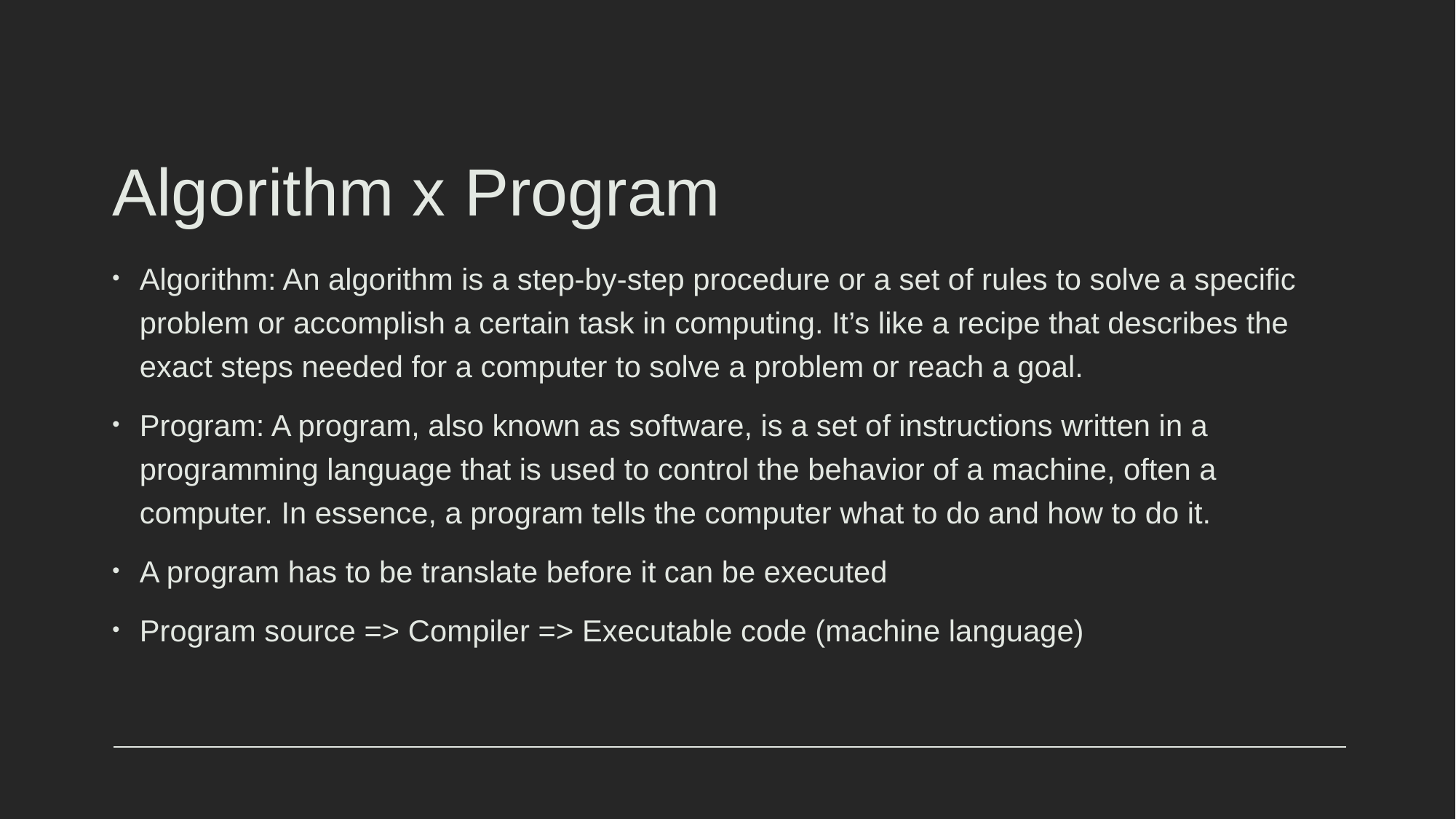

# Algorithm x Program
Algorithm: An algorithm is a step-by-step procedure or a set of rules to solve a specific problem or accomplish a certain task in computing. It’s like a recipe that describes the exact steps needed for a computer to solve a problem or reach a goal.
Program: A program, also known as software, is a set of instructions written in a programming language that is used to control the behavior of a machine, often a computer. In essence, a program tells the computer what to do and how to do it.
A program has to be translate before it can be executed
Program source => Compiler => Executable code (machine language)